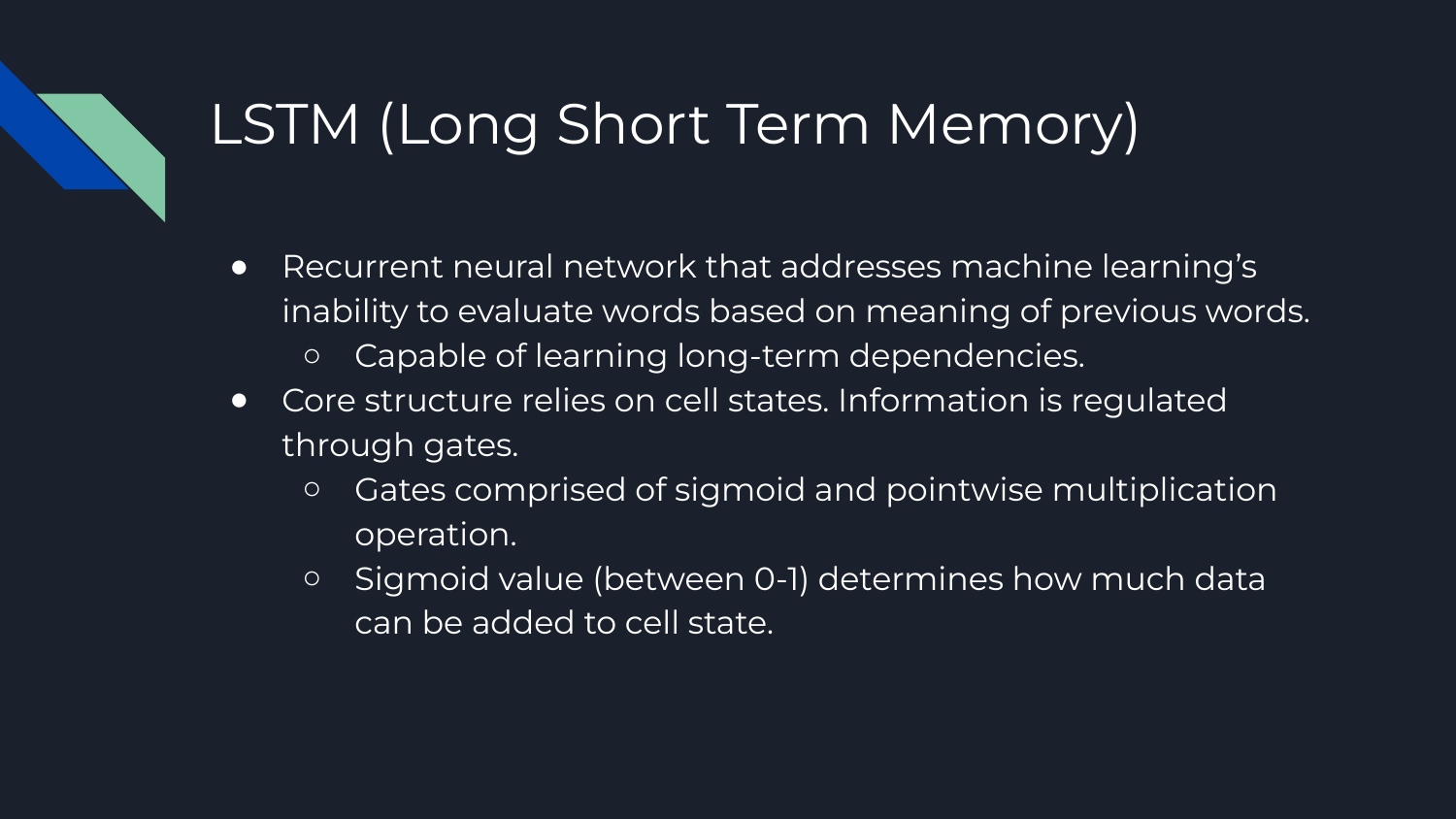

# LSTM (Long Short Term Memory)
Recurrent neural network that addresses machine learning’s inability to evaluate words based on meaning of previous words.
Capable of learning long-term dependencies.
Core structure relies on cell states. Information is regulated through gates.
Gates comprised of sigmoid and pointwise multiplication operation.
Sigmoid value (between 0-1) determines how much data can be added to cell state.